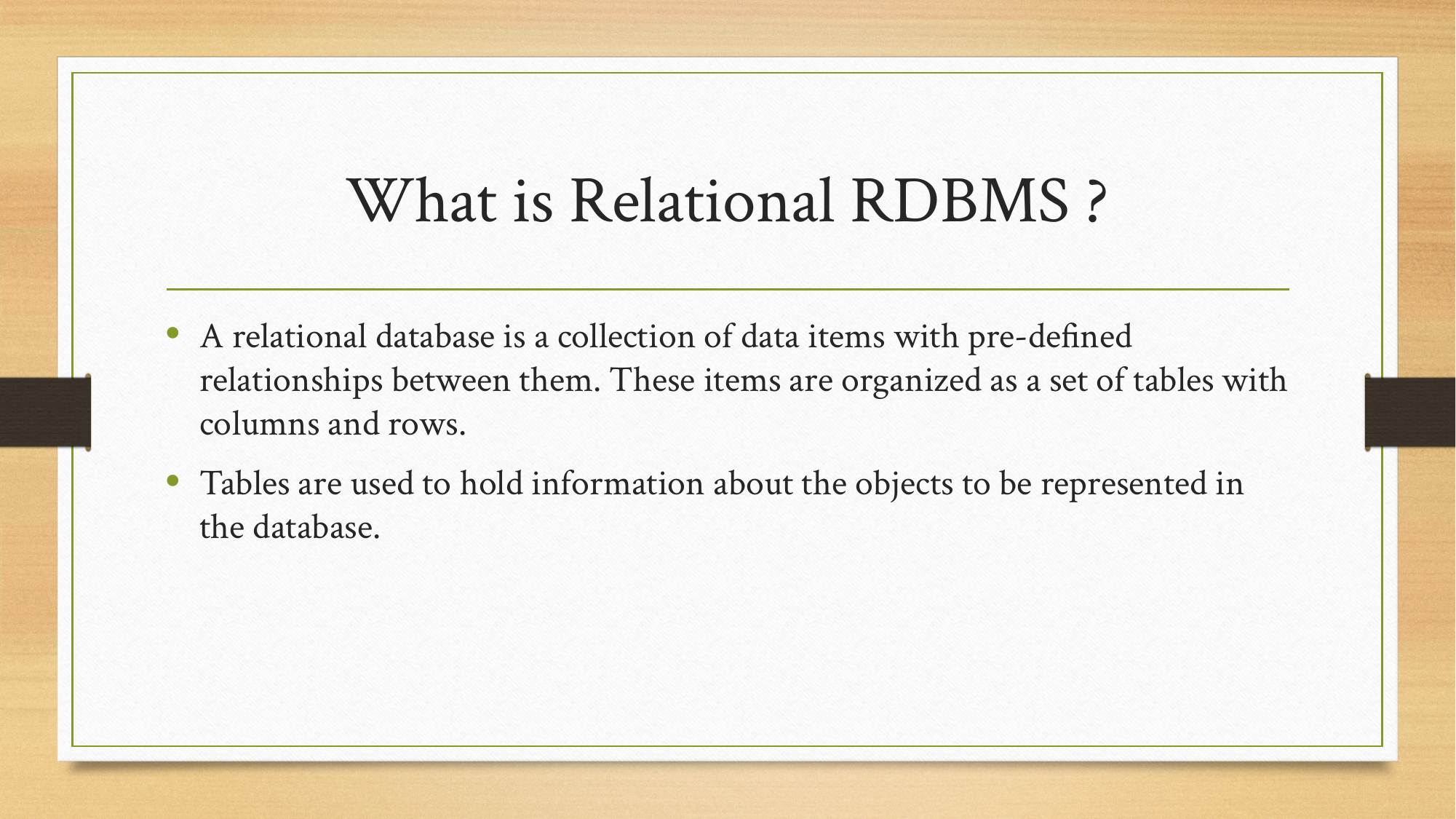

# What is Relational RDBMS ?
A relational database is a collection of data items with pre-defined relationships between them. These items are organized as a set of tables with columns and rows.
Tables are used to hold information about the objects to be represented in the database.